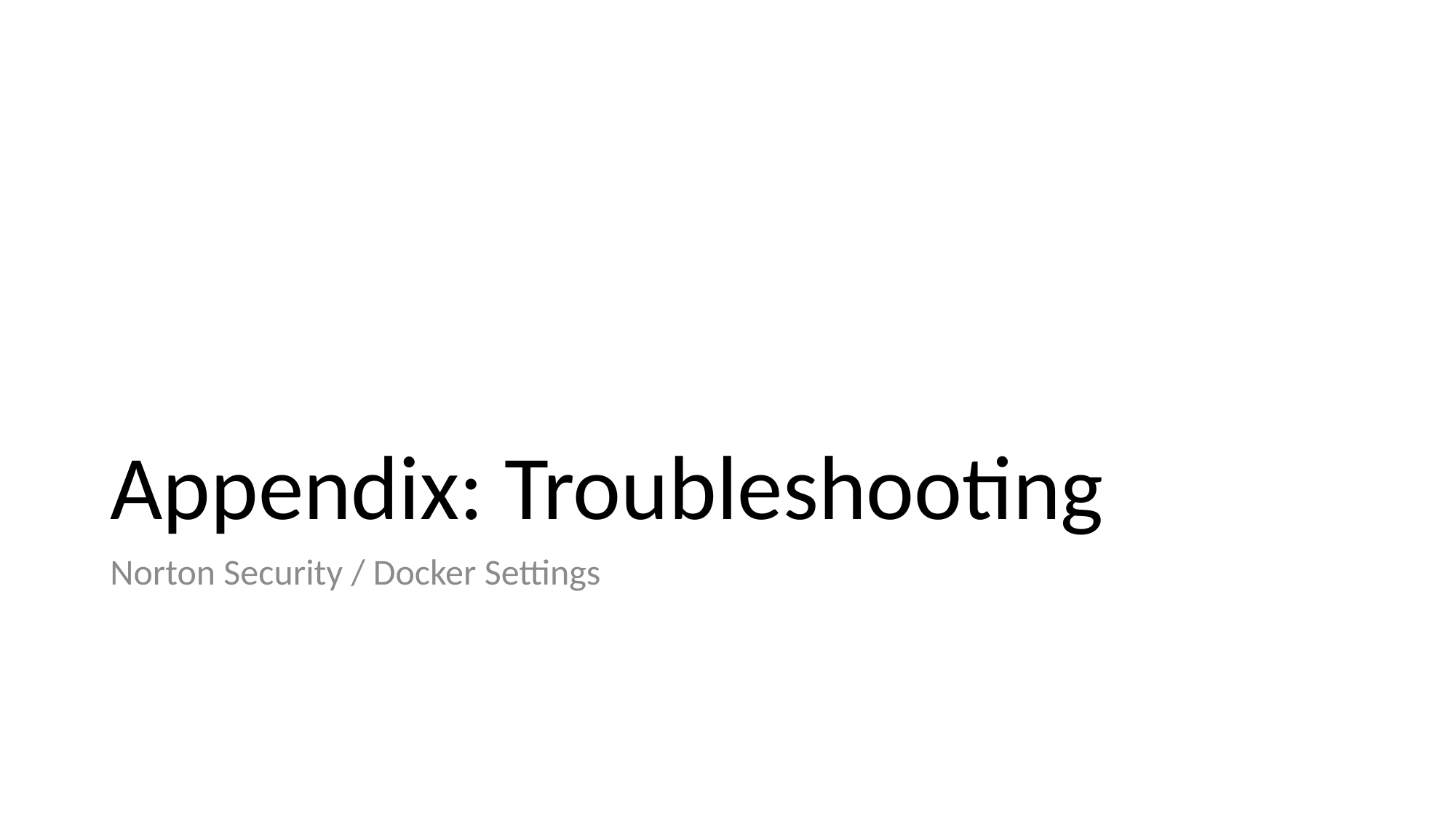

# Appendix: Troubleshooting
Norton Security / Docker Settings